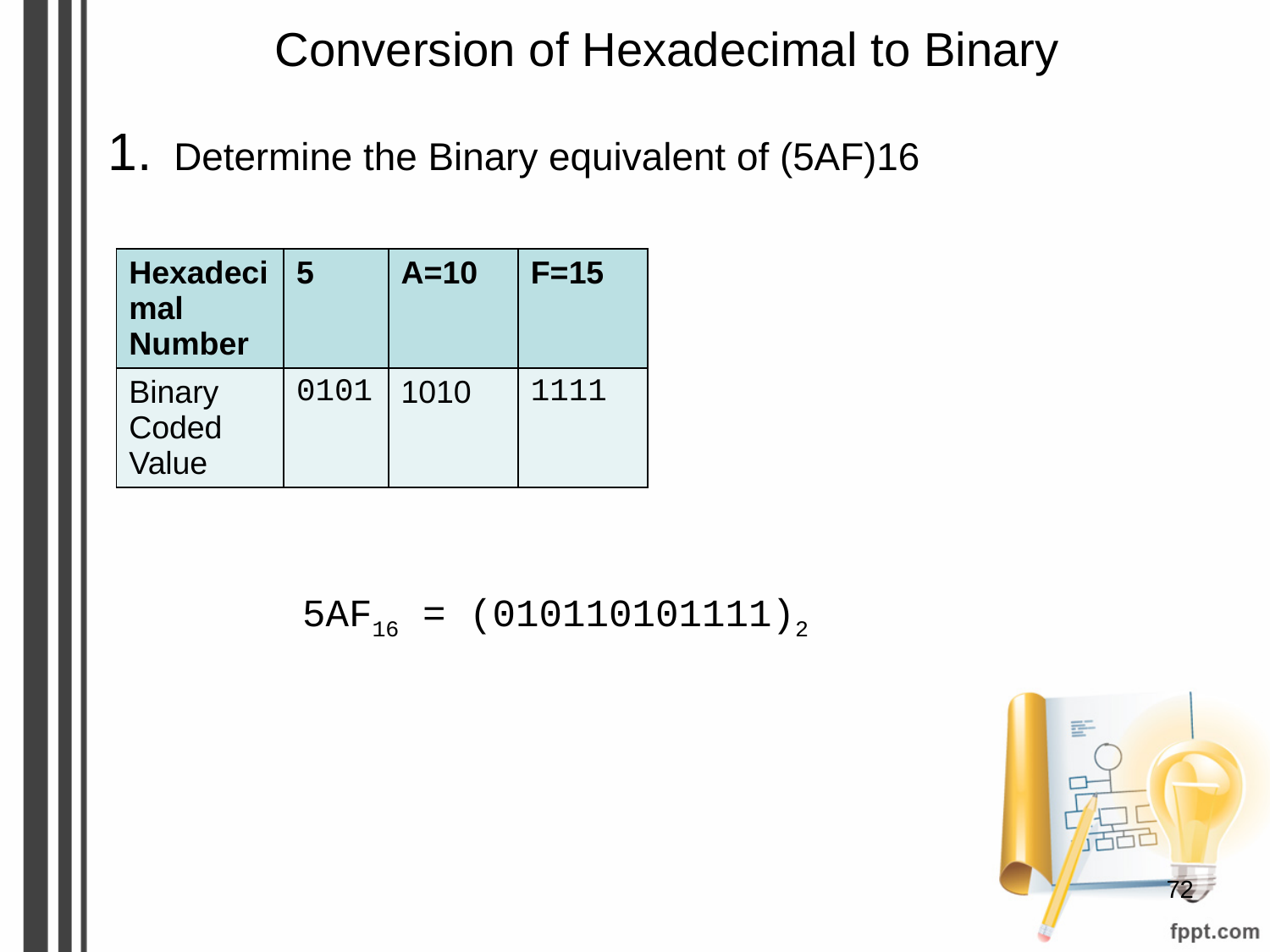

# Conversion of Hexadecimal to Binary
1. Determine the Binary equivalent of (5AF)16
| Hexadecimal Number | 5 | A=10 | F=15 |
| --- | --- | --- | --- |
| Binary Coded Value | 0101 | 1010 | 1111 |

5AF16 = (010110101111)2
72